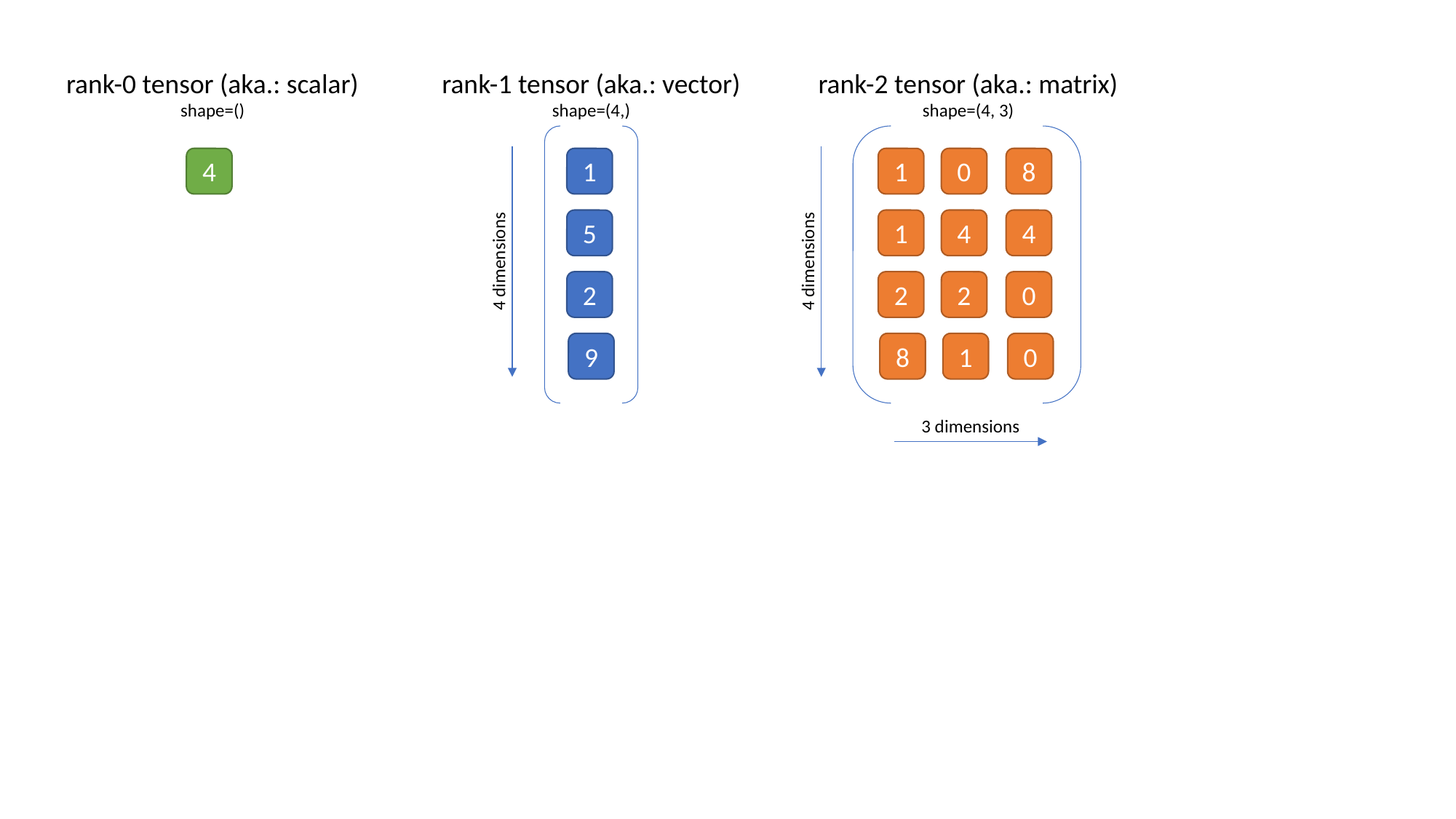

rank-0 tensor (aka.: scalar)
shape=()
rank-1 tensor (aka.: vector)
shape=(4,)
rank-2 tensor (aka.: matrix)
shape=(4, 3)

4
1
1
0
8
5
1
4
4
4 dimensions
4 dimensions
2
2
2
0
9
8
1
0
3 dimensions